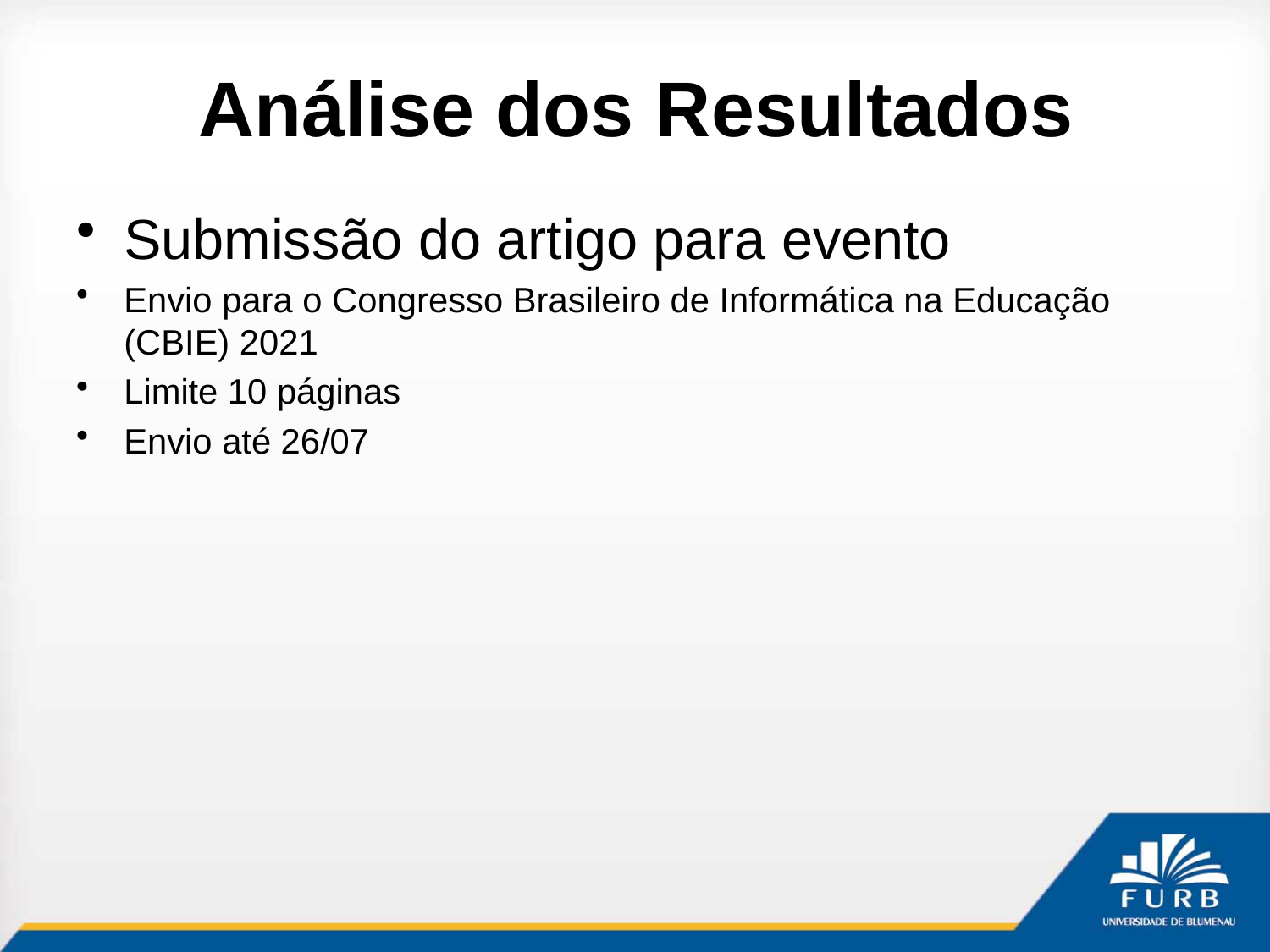

# Análise dos Resultados
Submissão do artigo para evento
Envio para o Congresso Brasileiro de Informática na Educação (CBIE) 2021
Limite 10 páginas
Envio até 26/07